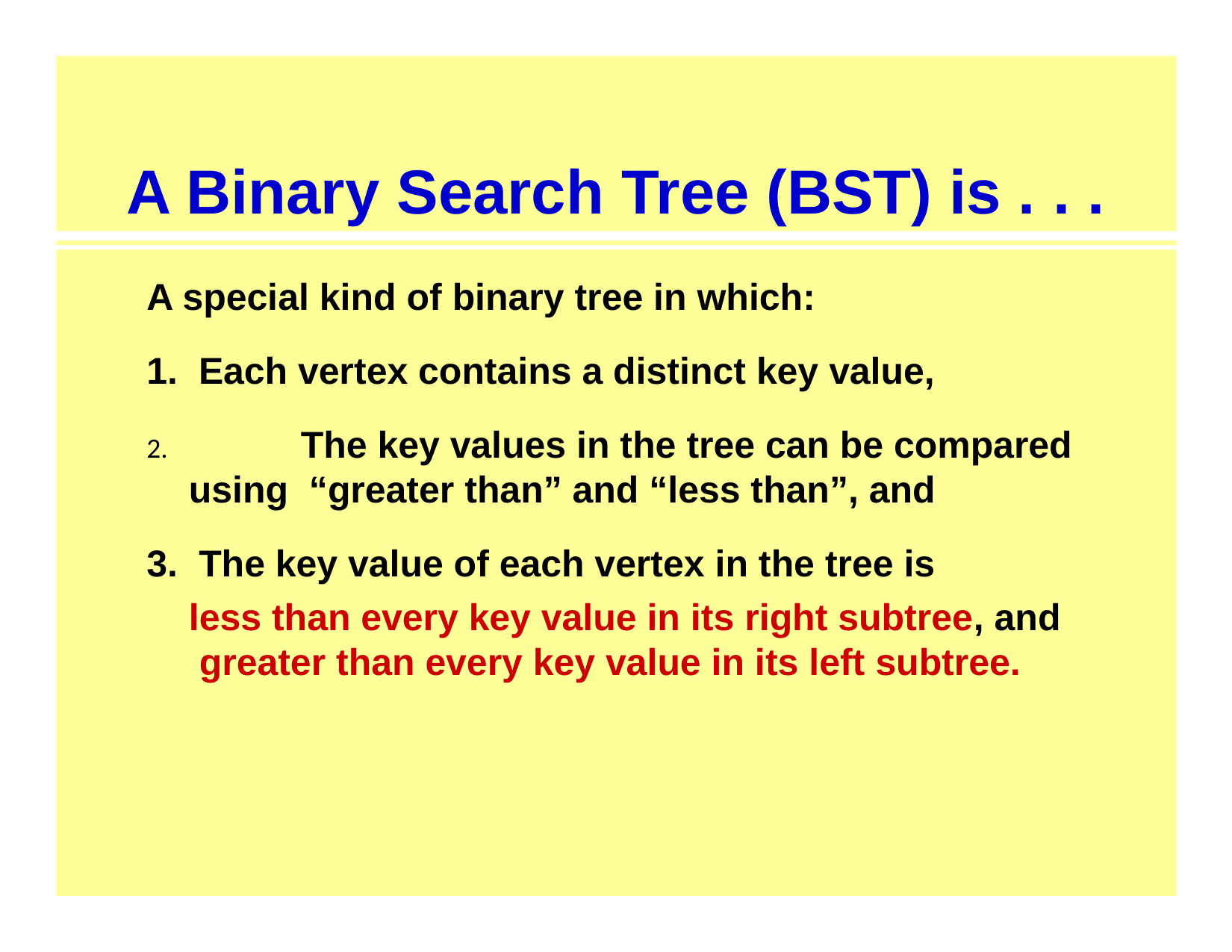

# A Binary Search Tree (BST) is . . .
A special kind of binary tree in which:
Each vertex contains a distinct key value,
	The key values in the tree can be compared using  “greater than” and “less than”, and
The key value of each vertex in the tree is
less than every key value in its right subtree, and  greater than every key value in its left subtree.